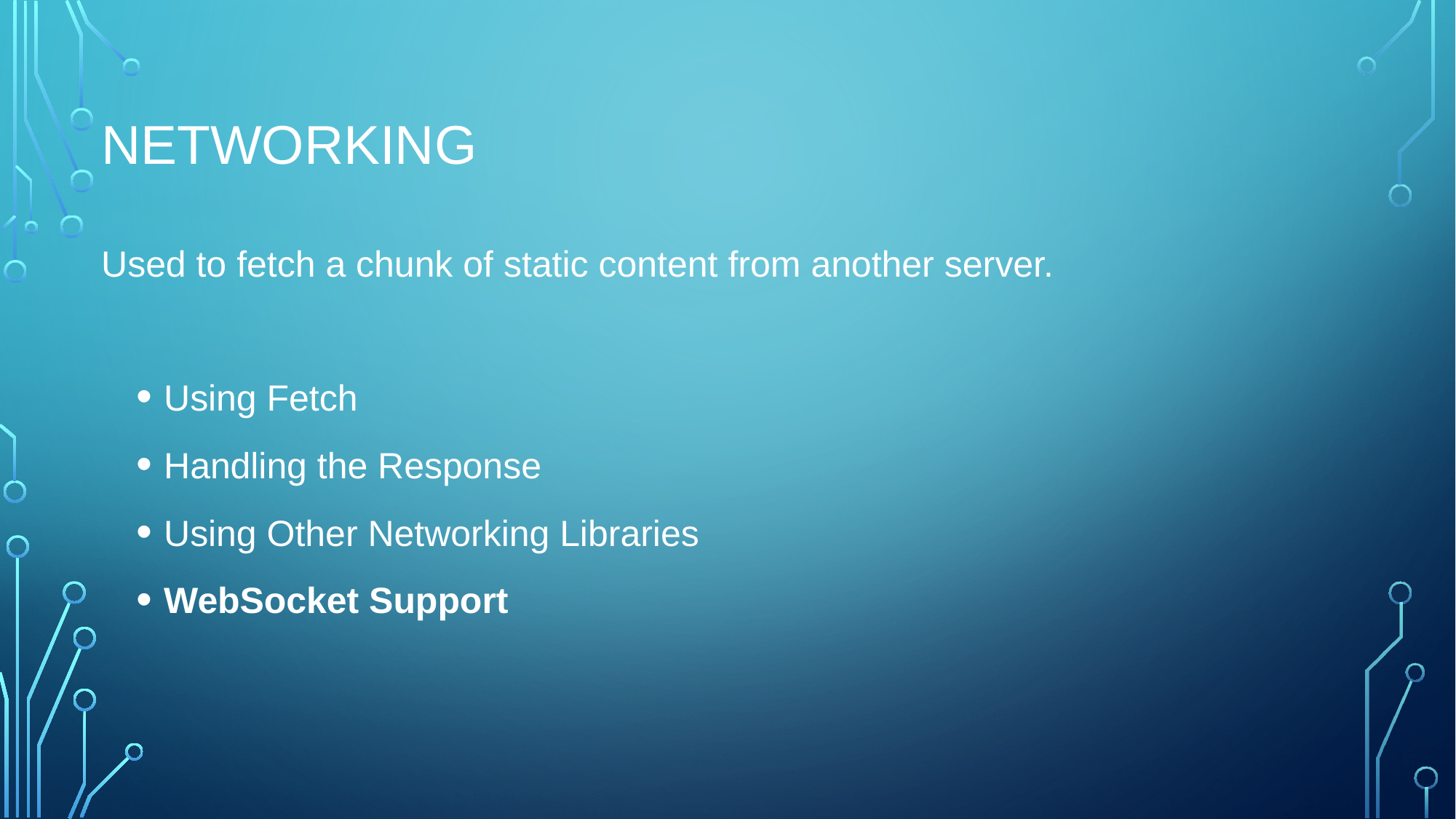

NETWORKING
Used to fetch a chunk of static content from another server.
Using Fetch
Handling the Response
Using Other Networking Libraries
WebSocket Support